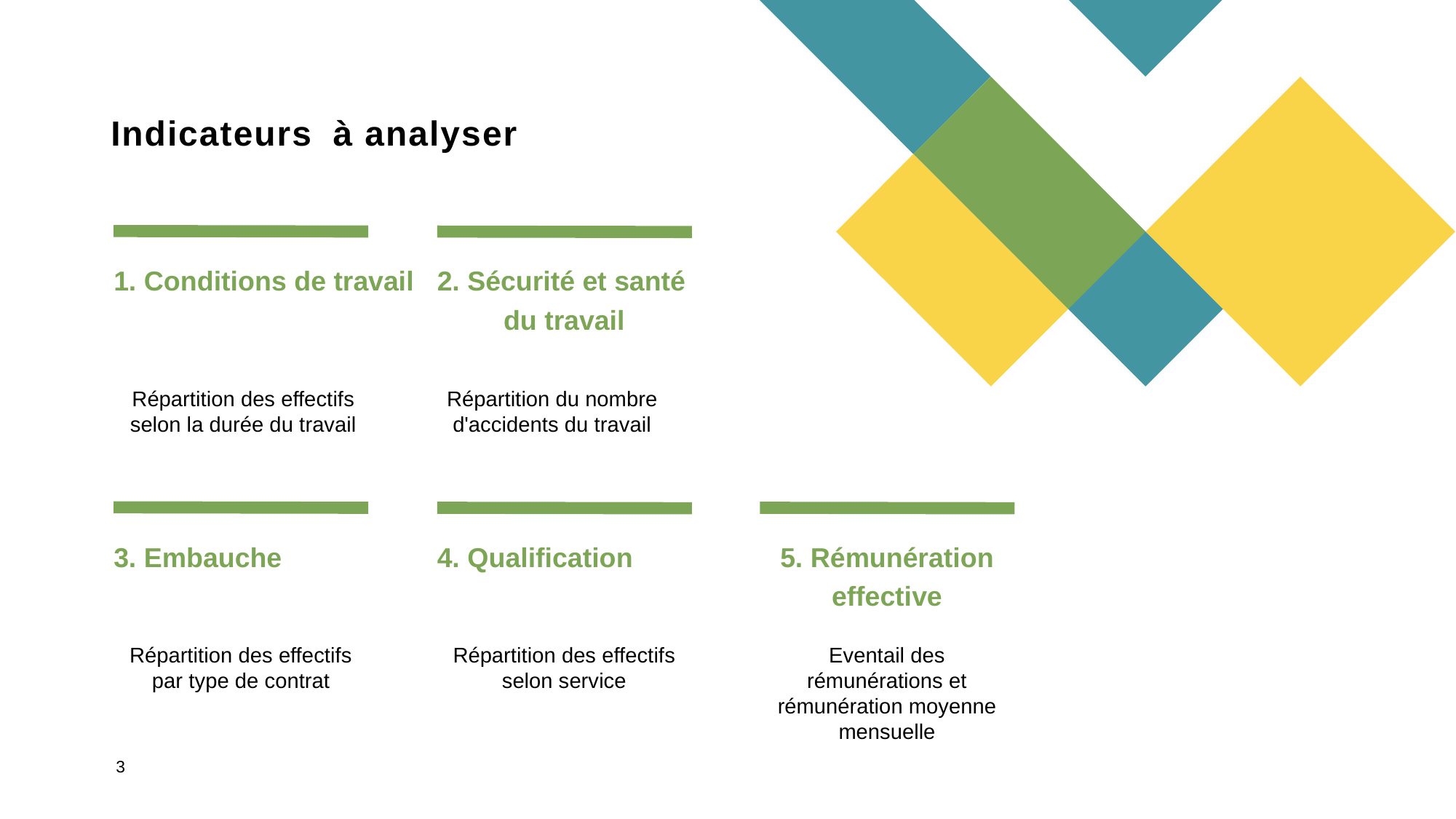

# Indicateurs à analyser
1. Conditions de travail

2. Sécurité et santé
du travail

Répartition des effectifs selon la durée du travail
Répartition du nombre d'accidents du travail
3. Embauche
4. Qualification
5. Rémunération
effective
Répartition des effectifs selon service
Eventail des rémunérations et rémunération moyenne mensuelle
Répartition des effectifs par type de contrat
3